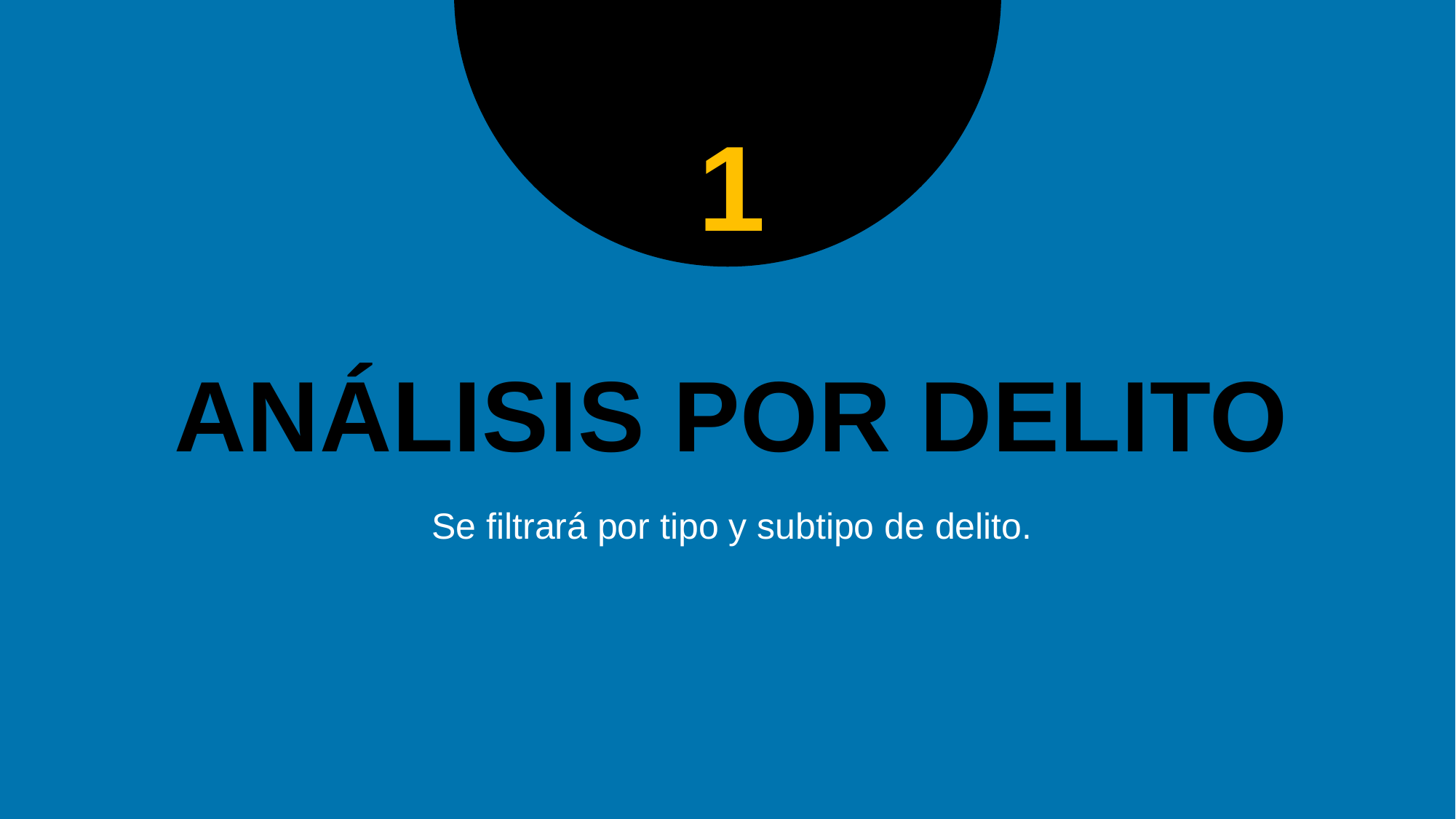

1
# ANÁLISIS POR DELITO
Se filtrará por tipo y subtipo de delito.